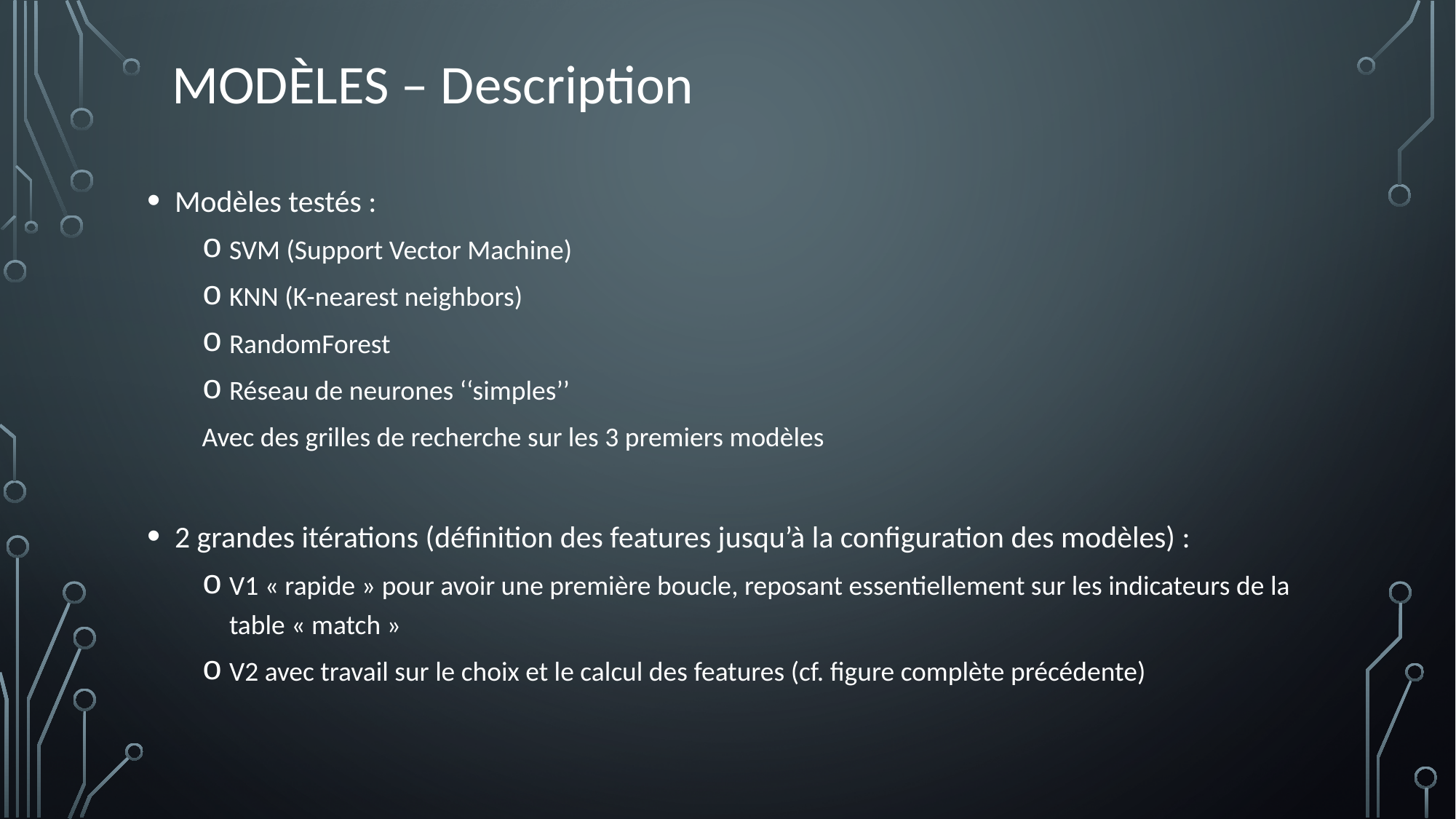

# Modèles – Description
Modèles testés :
SVM (Support Vector Machine)
KNN (K-nearest neighbors)
RandomForest
Réseau de neurones ‘‘simples’’
Avec des grilles de recherche sur les 3 premiers modèles

2 grandes itérations (définition des features jusqu’à la configuration des modèles) :
V1 « rapide » pour avoir une première boucle, reposant essentiellement sur les indicateurs de la table « match »
V2 avec travail sur le choix et le calcul des features (cf. figure complète précédente)